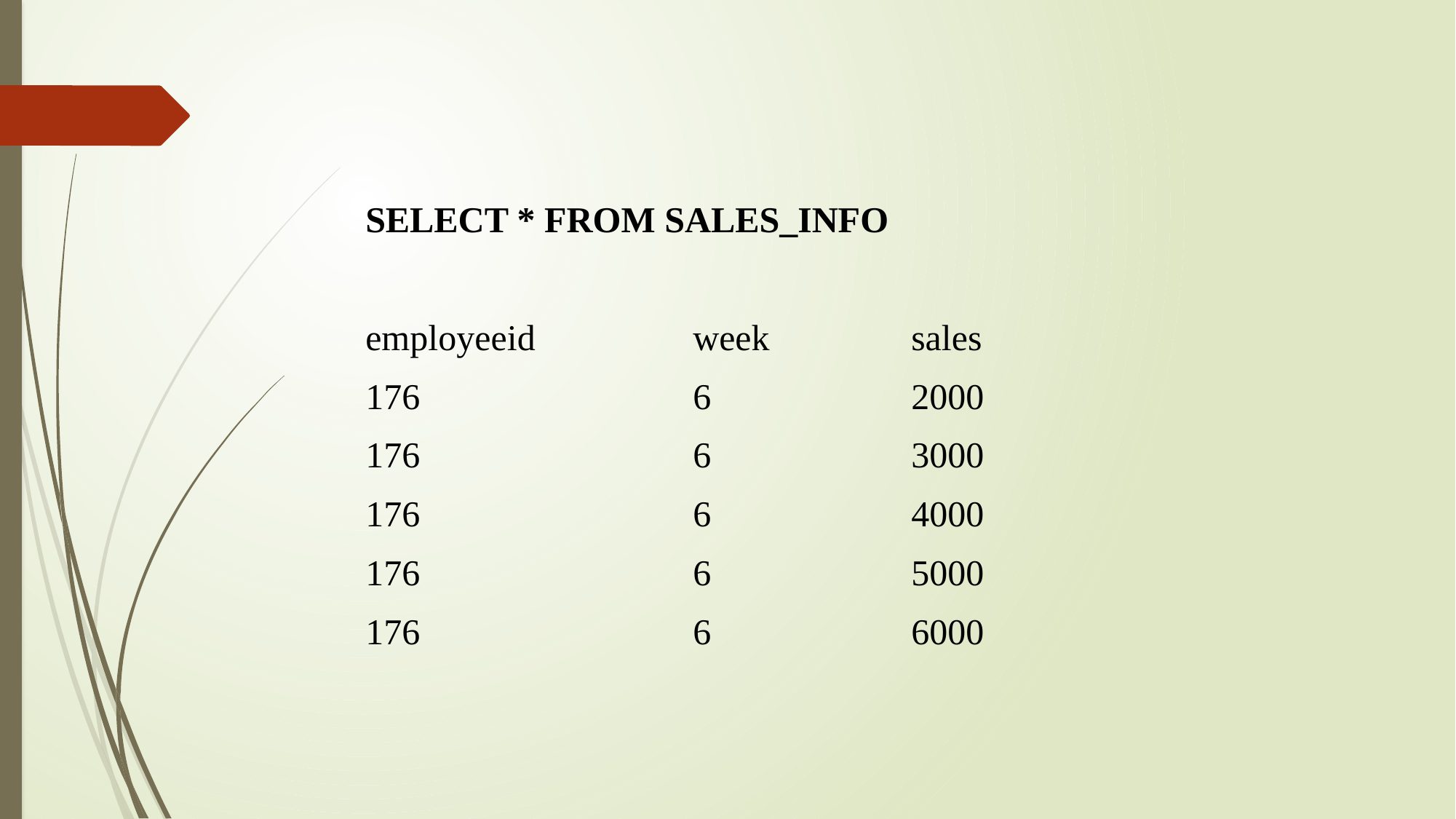

SELECT * FROM SALES_INFO

employeeid		week		sales
176			6		2000
176			6		3000
176			6		4000
176			6		5000
176			6		6000